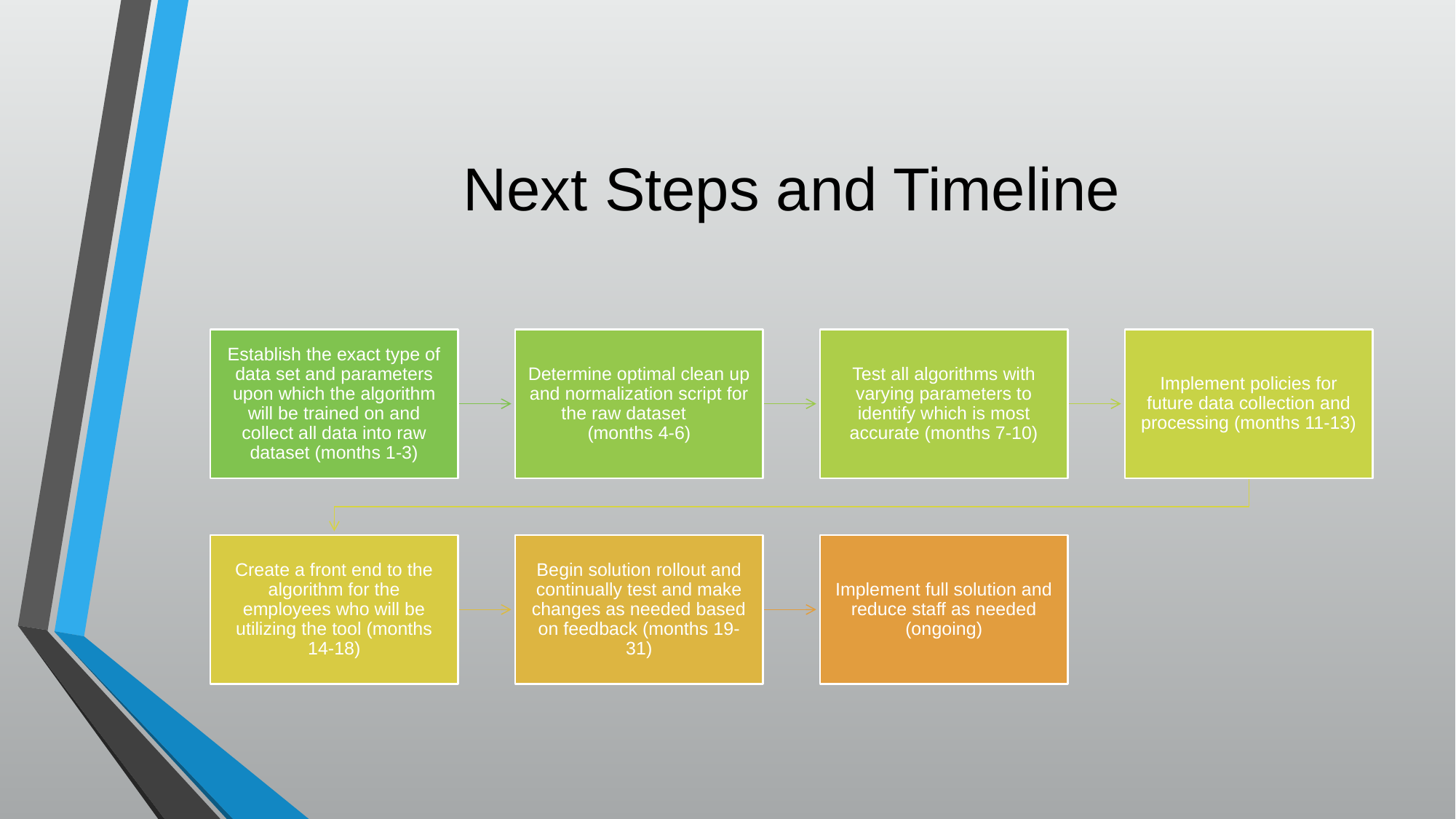

# Next Steps and Timeline

Establish the exact type of data set and parameters upon which the algorithm will be trained on and collect all data into raw dataset (months 1-3)

Determine optimal clean up and normalization script for the raw dataset       (months 4-6)

Test all algorithms with varying parameters to identify which is most accurate (months 7-10)

Implement policies for future data collection and processing (months 11-13)

Create a front end to the algorithm for the employees who will be utilizing the tool (months 14-18)

Begin solution rollout and continually test and make changes as needed based on feedback (months 19-31)
Implement full solution and reduce staff as needed (ongoing)